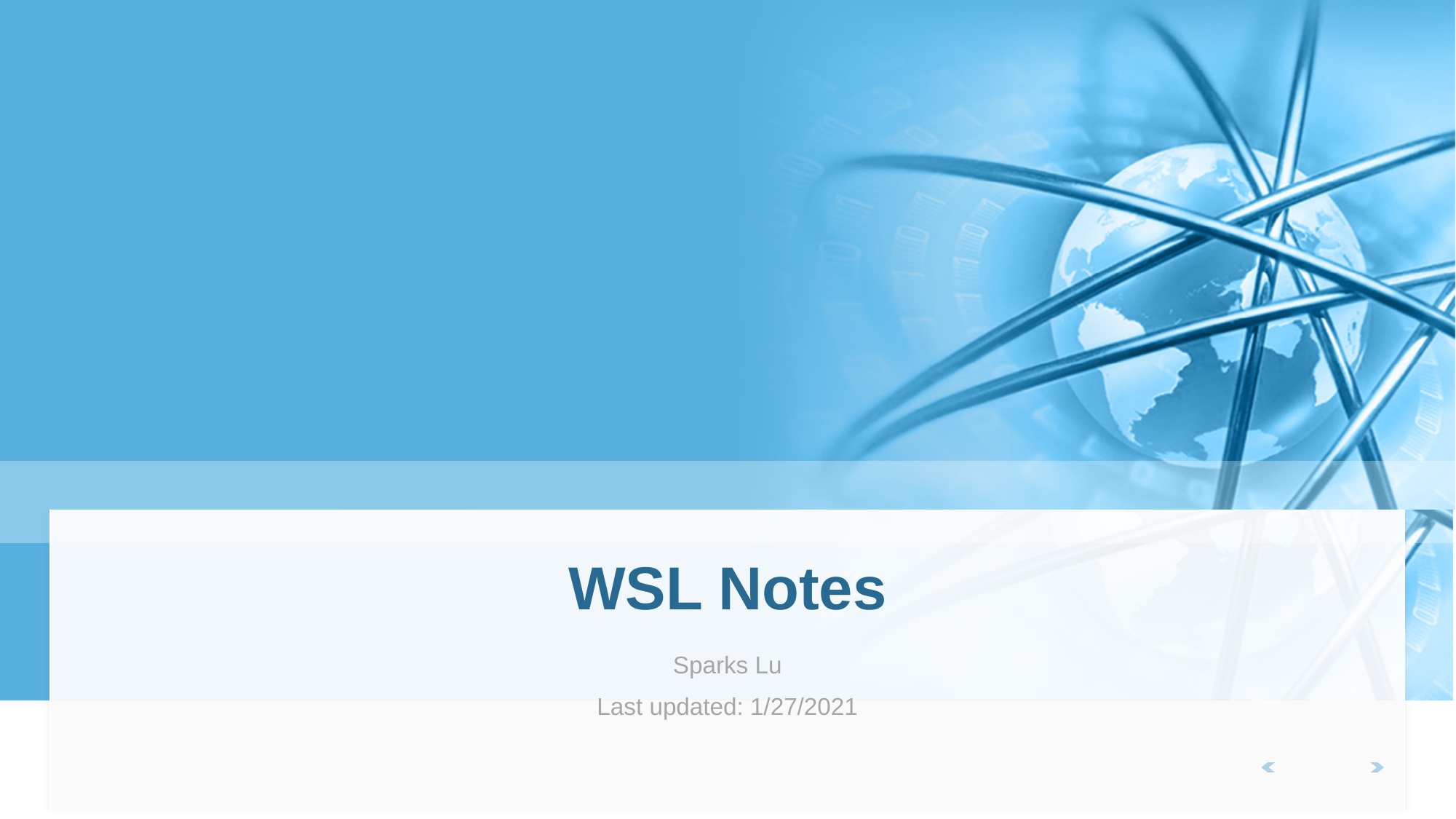

# WSL Notes
Sparks Lu
Last updated: 1/27/2021